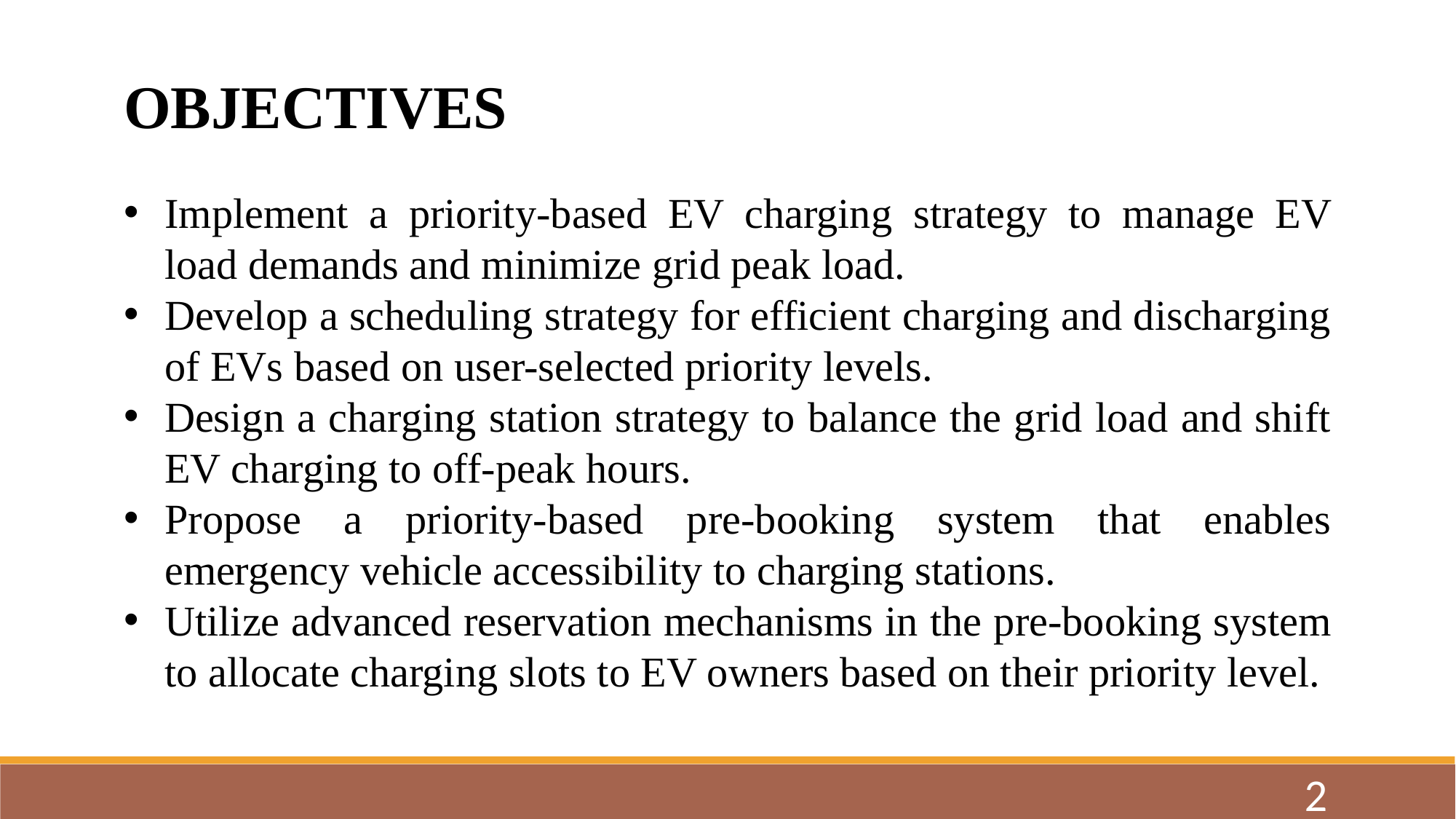

OBJECTIVES

Implement a priority-based EV charging strategy to manage EV load demands and minimize grid peak load.
Develop a scheduling strategy for efficient charging and discharging of EVs based on user-selected priority levels.
Design a charging station strategy to balance the grid load and shift EV charging to off-peak hours.
Propose a priority-based pre-booking system that enables emergency vehicle accessibility to charging stations.
Utilize advanced reservation mechanisms in the pre-booking system to allocate charging slots to EV owners based on their priority level.
2